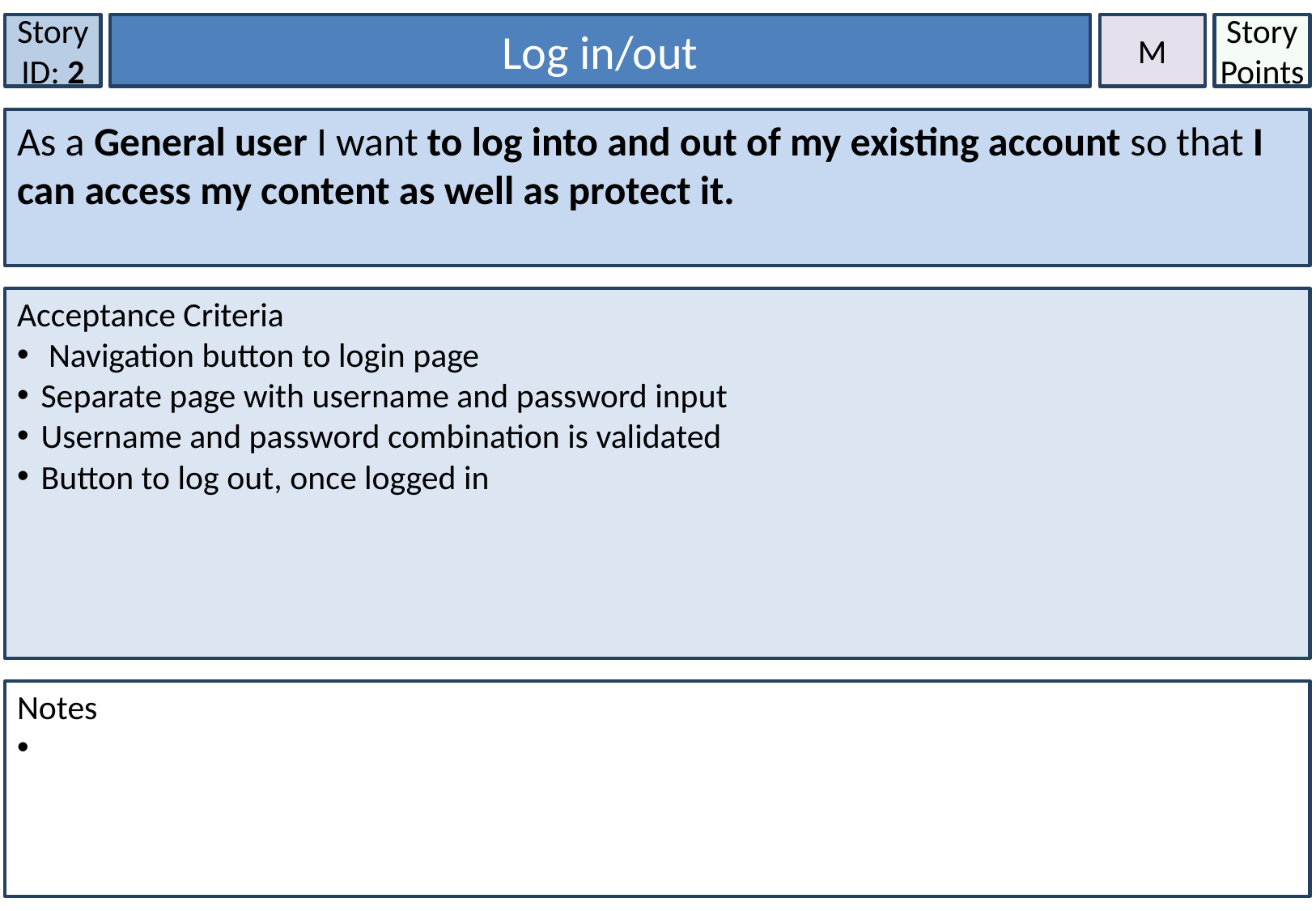

Story ID: 2
Log in/out
M
Story Points
As a General user I want to log into and out of my existing account so that I  can access my content as well as protect it.
Acceptance Criteria
 Navigation button to login page
Separate page with username and password input
Username and password combination is validated
Button to log out, once logged in
Notes